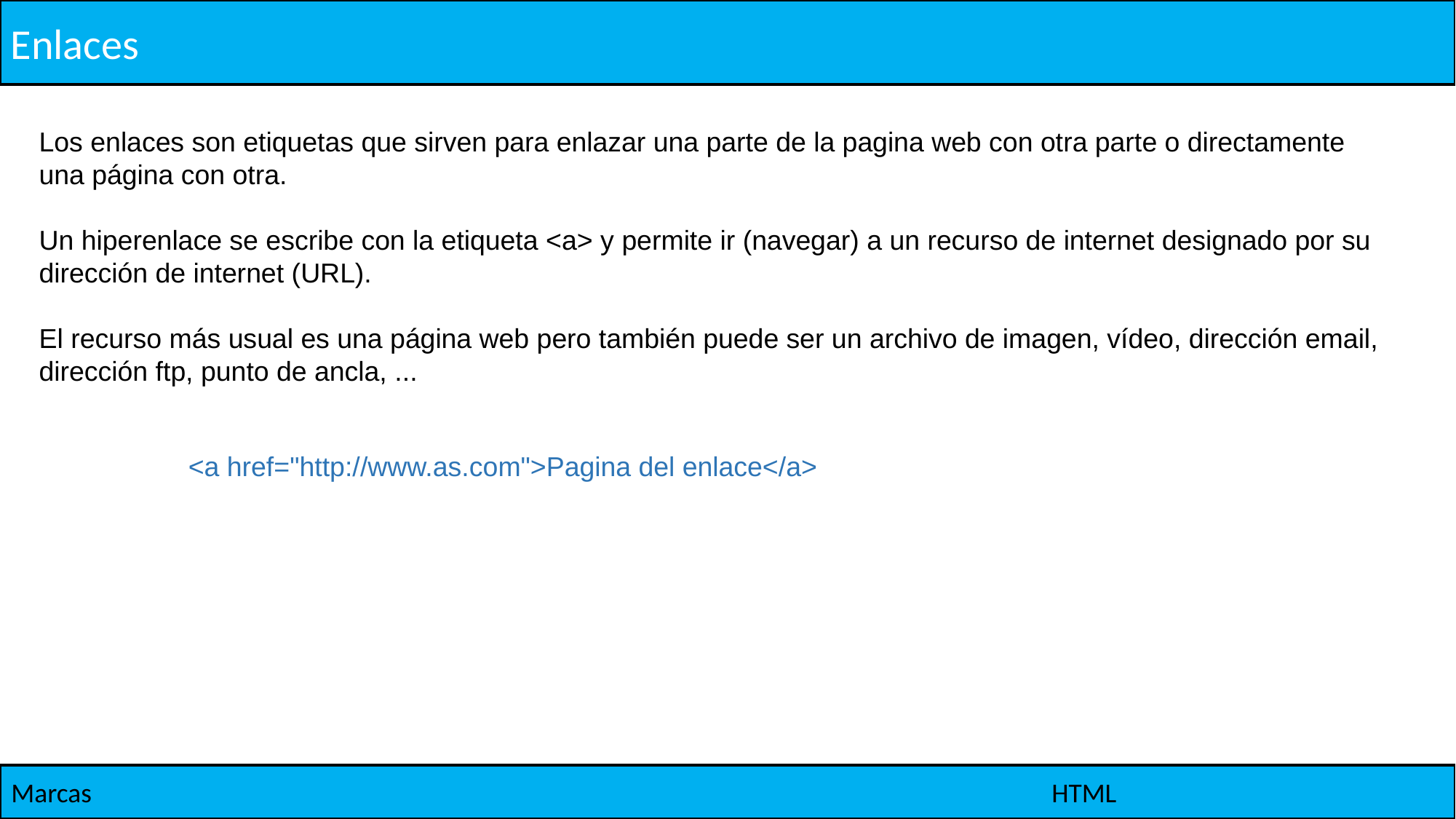

Enlaces

Los enlaces son etiquetas que sirven para enlazar una parte de la pagina web con otra parte o directamente una página con otra.

Un hiperenlace se escribe con la etiqueta <a> y permite ir (navegar) a un recurso de internet designado por su dirección de internet (URL).

El recurso más usual es una página web pero también puede ser un archivo de imagen, vídeo, dirección email, dirección ftp, punto de ancla, ...

<a href="http://www.as.com">Pagina del enlace</a>

Marcas

HTML